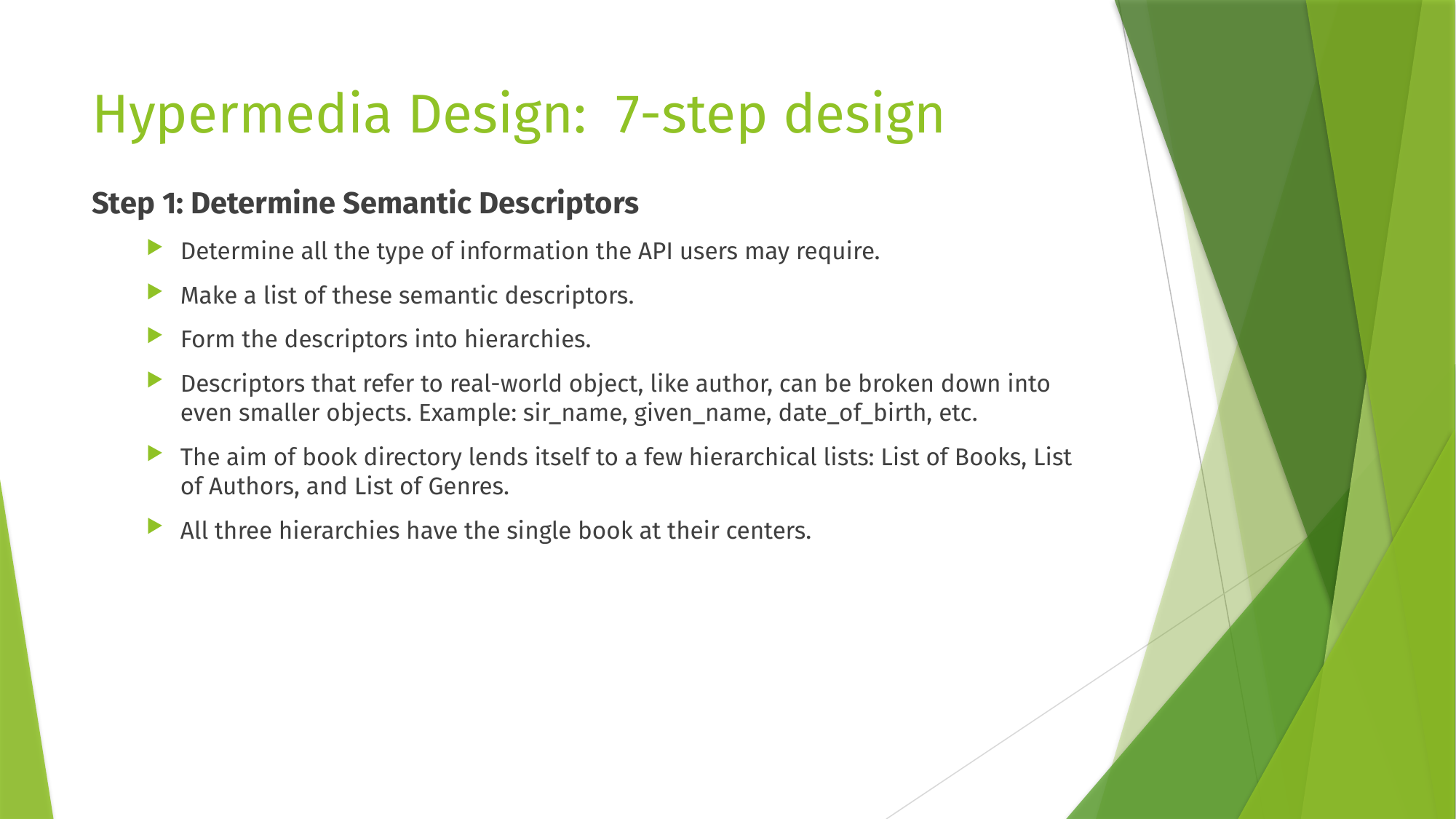

# Hypermedia Design:  7-step design
Step 1: Determine Semantic Descriptors
Determine all the type of information the API users may require.
Make a list of these semantic descriptors.
Form the descriptors into hierarchies.
Descriptors that refer to real-world object, like author, can be broken down into even smaller objects. Example: sir_name, given_name, date_of_birth, etc.
The aim of book directory lends itself to a few hierarchical lists: List of Books, List of Authors, and List of Genres.
All three hierarchies have the single book at their centers.